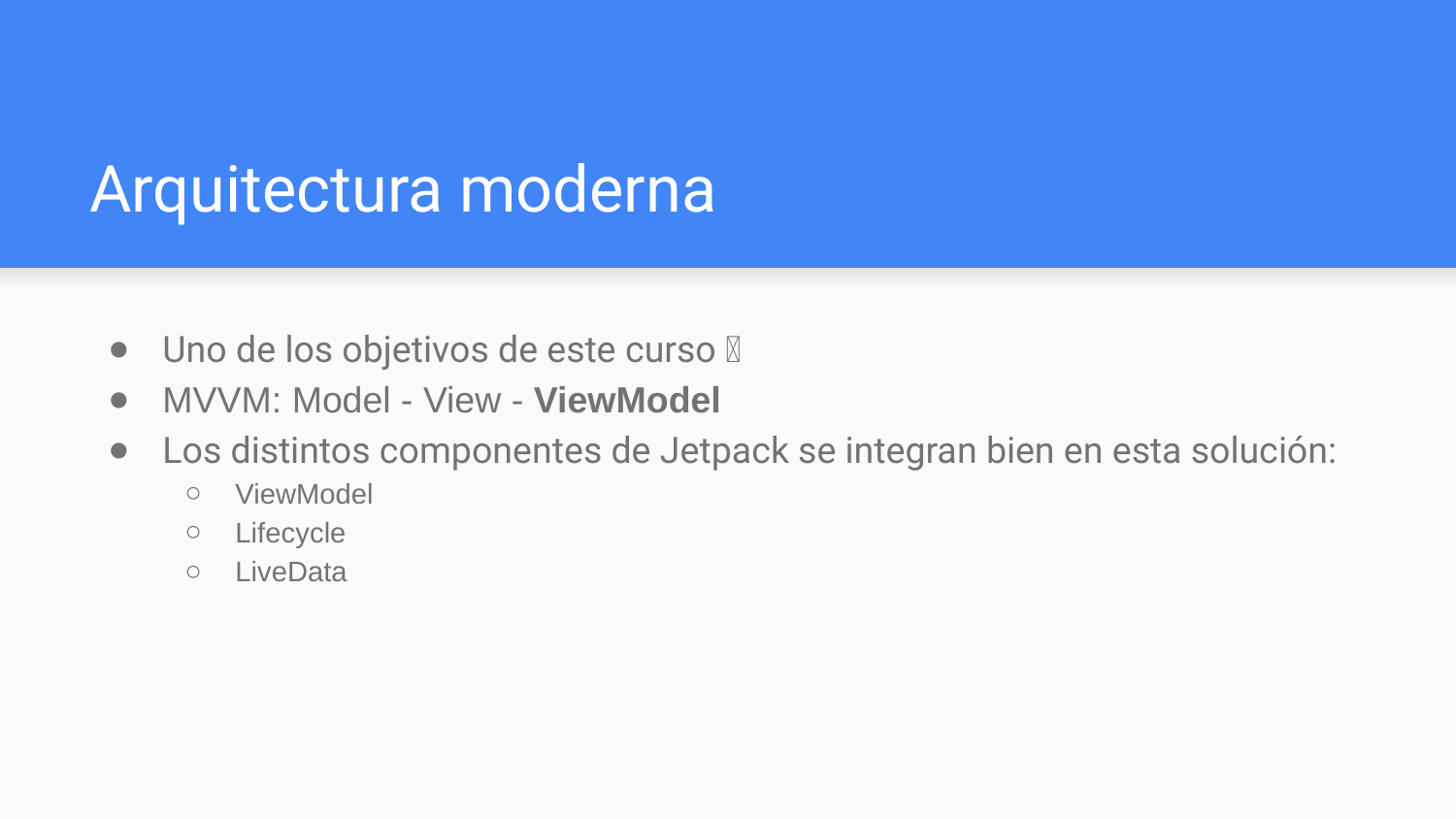

# Arquitectura moderna
Uno de los objetivos de este curso 🥳
MVVM: Model - View - ViewModel
Los distintos componentes de Jetpack se integran bien en esta solución:
ViewModel
Lifecycle
LiveData